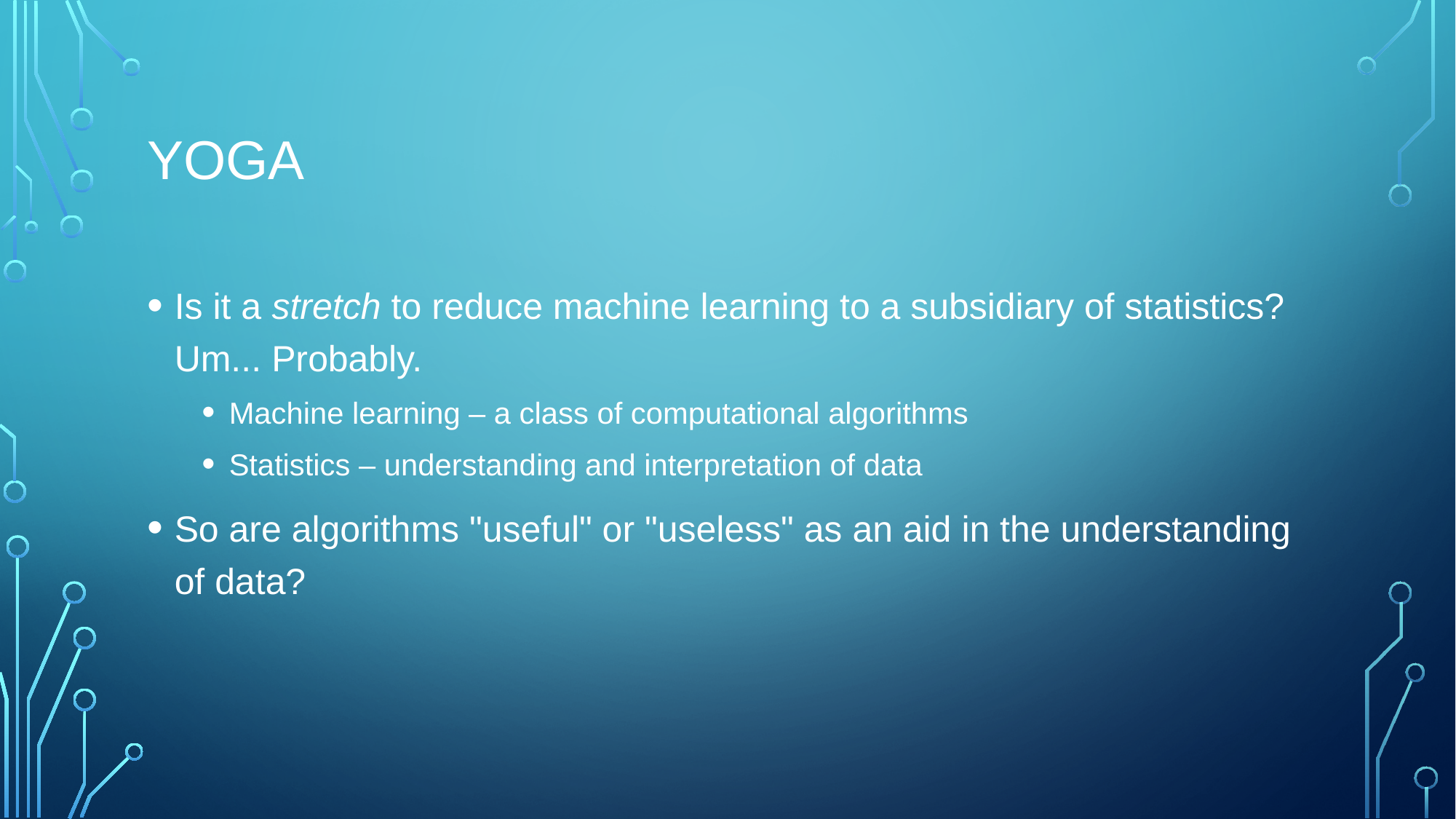

# yoga
Is it a stretch to reduce machine learning to a subsidiary of statistics? Um... Probably.
Machine learning – a class of computational algorithms
Statistics – understanding and interpretation of data
So are algorithms "useful" or "useless" as an aid in the understanding of data?